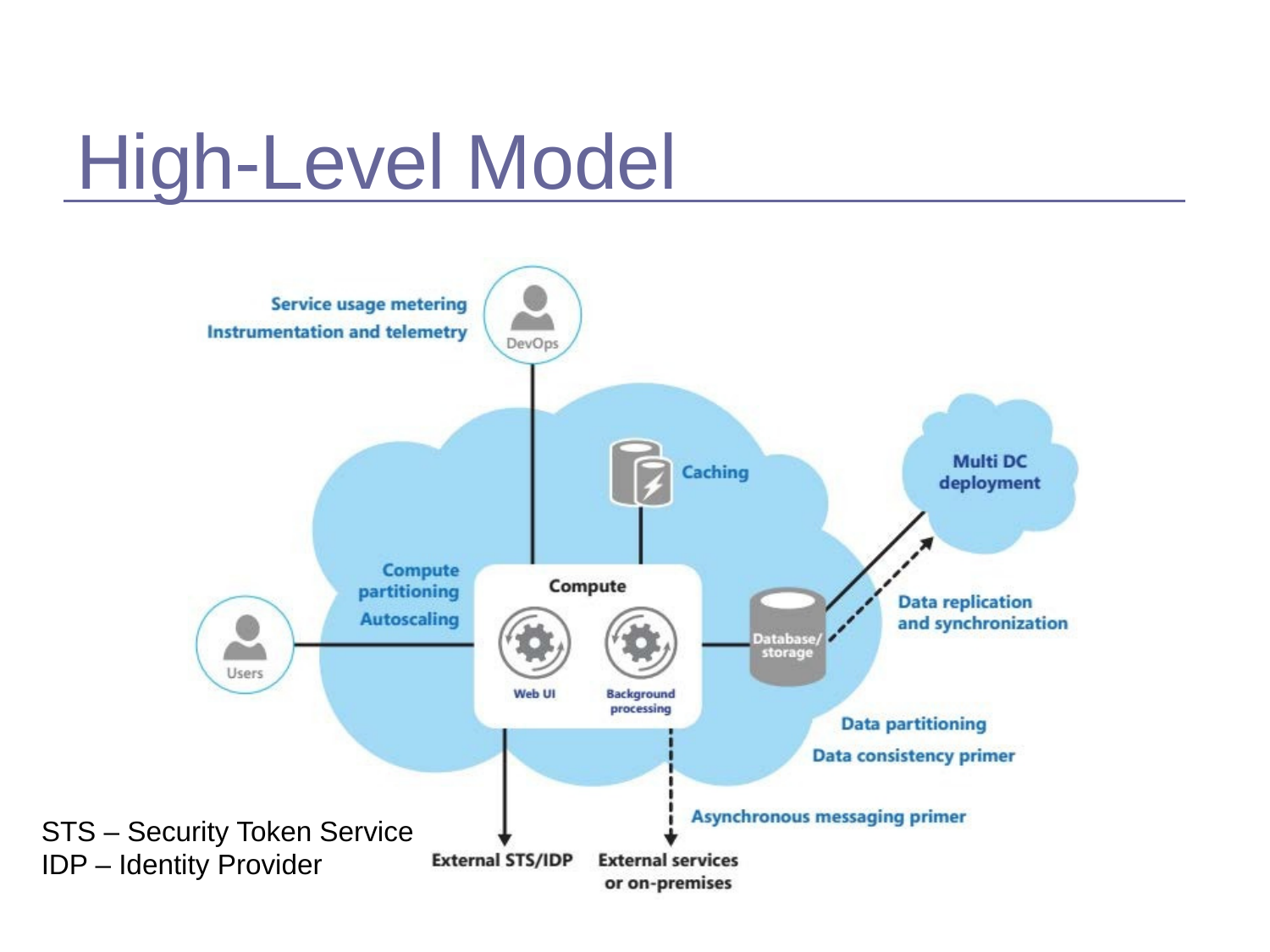

High-Level Model

STS – Security Token Service IDP – Identity Provider